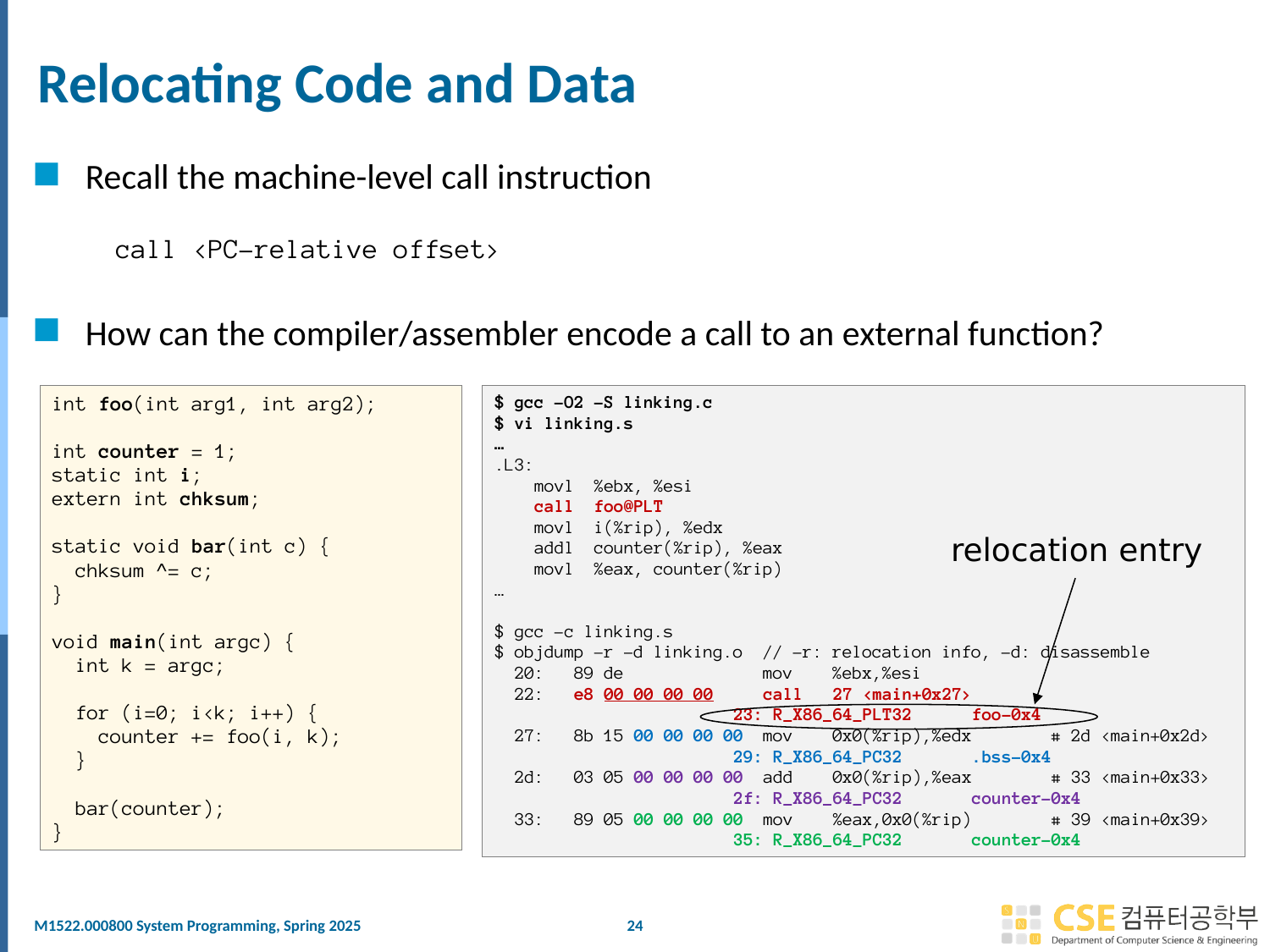

# Relocating Code and Data
Recall the machine-level call instruction
  call <PC-relative offset>
How can the compiler/assembler encode a call to an external function?
int foo(int arg1, int arg2);

int counter = 1;
static int i;
extern int chksum;

static void bar(int c) {
  chksum ^= c;
}

void main(int argc) {
  int k = argc;

  for (i=0; i<k; i++) {
    counter += foo(i, k);
  }
  bar(counter);
}
$ gcc -O2 -S linking.c
$ vi linking.s
…
.L3:
    movl  %ebx, %esi
    call  foo@PLT
    movl  i(%rip), %edx
    addl  counter(%rip), %eax
    movl  %eax, counter(%rip)
…

$ gcc -c linking.s
$ objdump –r -d linking.o  // -r: relocation info, -d: disassemble
  20:   89 de              mov    %ebx,%esi
  22:   e8 00 00 00 00     call   27 <main+0x27>
                        23: R_X86_64_PLT32      foo-0x4
  27:   8b 15 00 00 00 00  mov    0x0(%rip),%edx        # 2d <main+0x2d>
                        29: R_X86_64_PC32       .bss-0x4
  2d:   03 05 00 00 00 00  add    0x0(%rip),%eax        # 33 <main+0x33>
                        2f: R_X86_64_PC32       counter-0x4
  33:   89 05 00 00 00 00  mov    %eax,0x0(%rip)        # 39 <main+0x39>
                        35: R_X86_64_PC32       counter-0x4
relocation entry